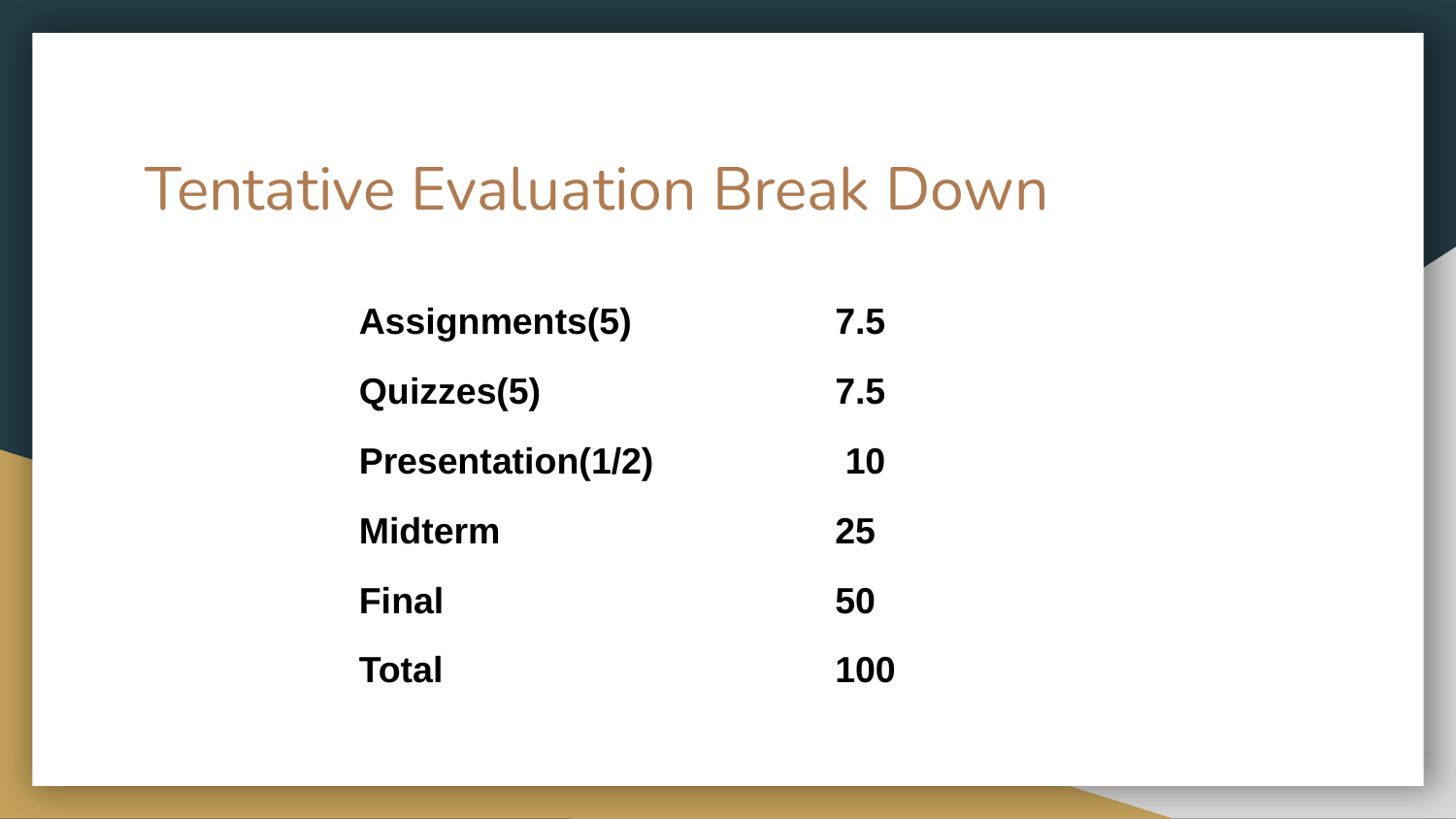

# Tentative Evaluation Break Down
| Assignments(5) | 7.5 |
| --- | --- |
| Quizzes(5) | 7.5 |
| Presentation(1/2) | 10 |
| Midterm | 25 |
| Final | 50 |
| Total | 100 |